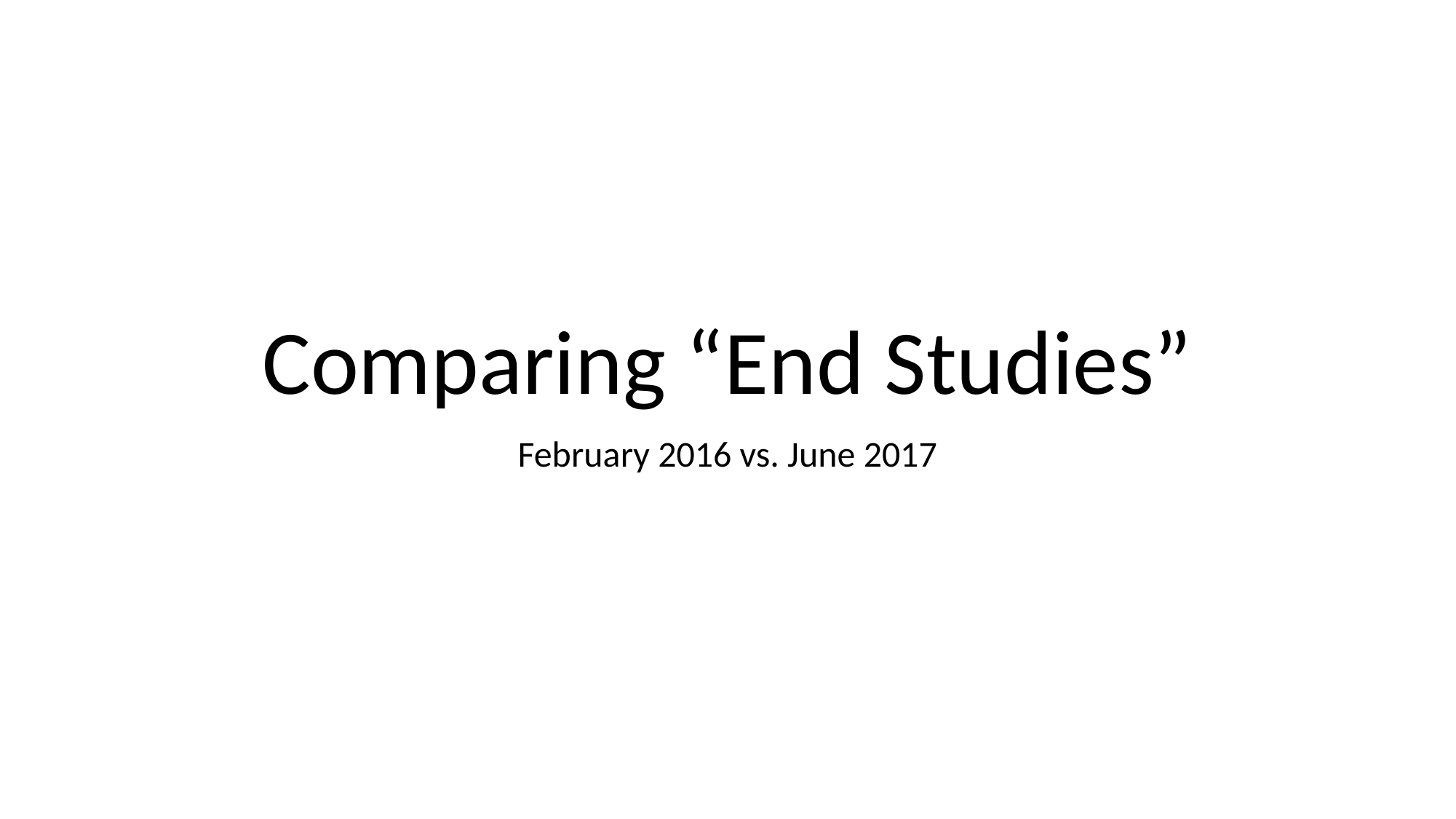

# Comparing “End Studies”
February 2016 vs. June 2017